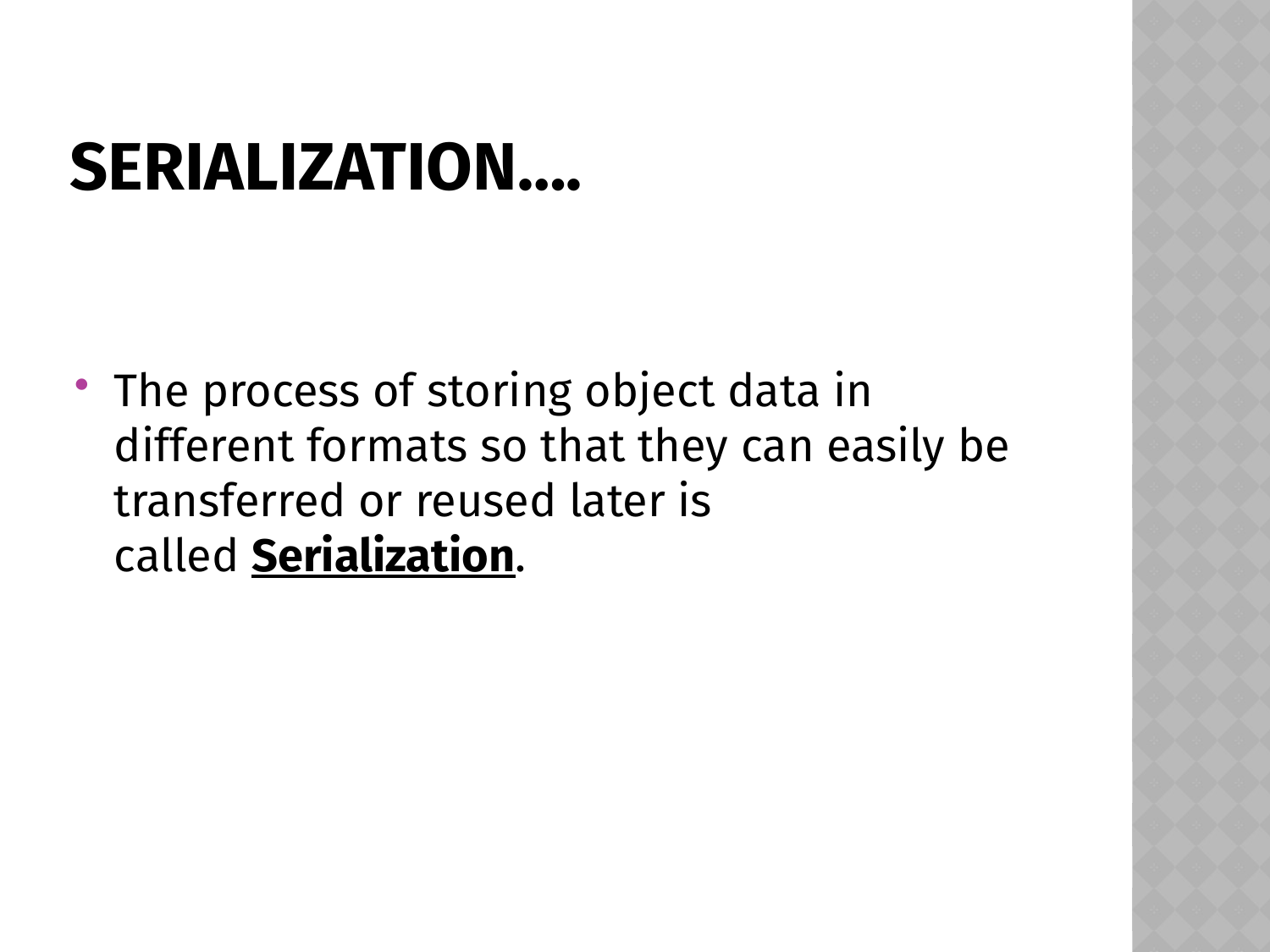

# SERIALIZATION….

The process of storing object data in different formats so that they can easily be transferred or reused later is called Serialization.